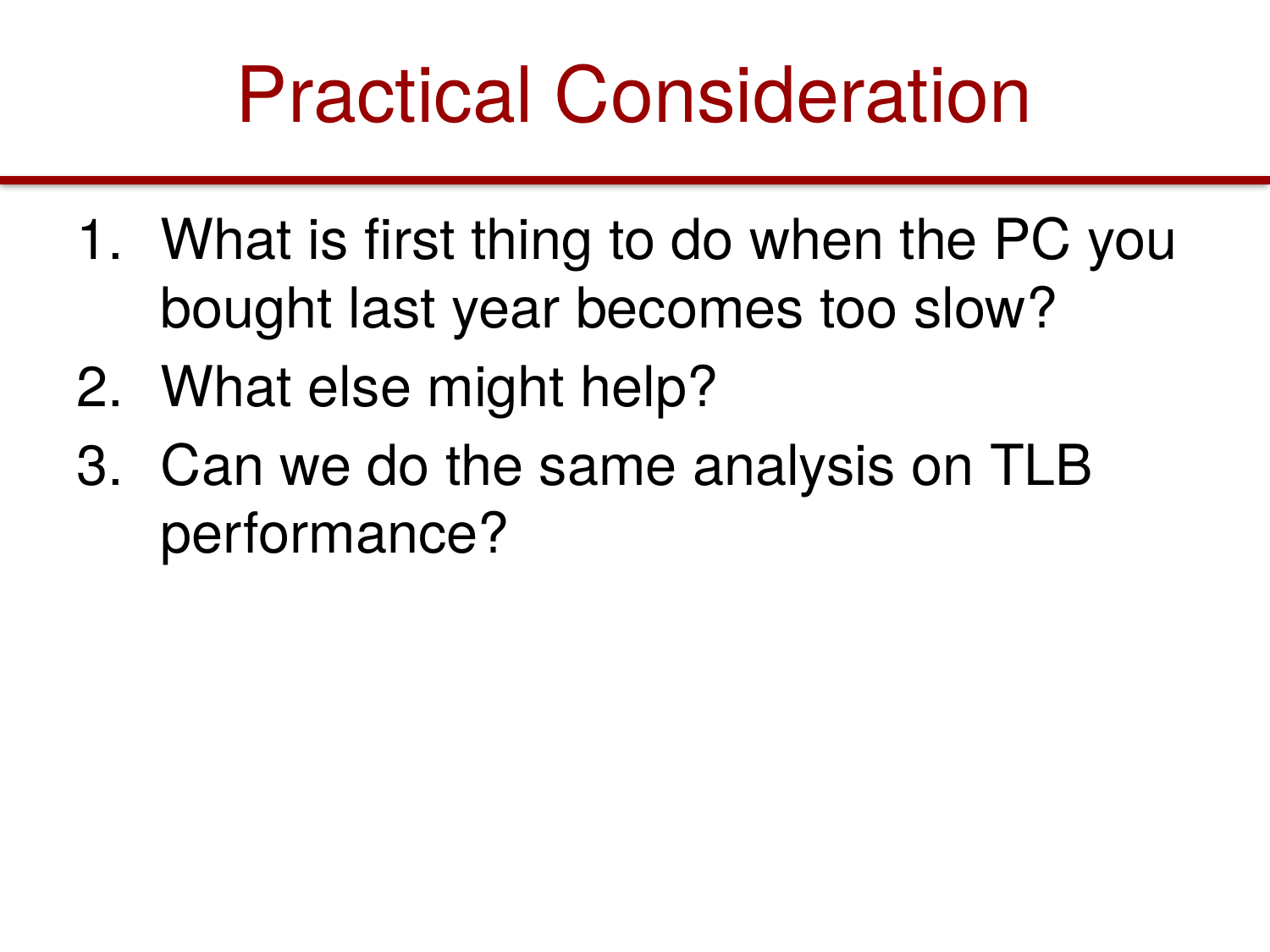

# Practical Consideration
What is first thing to do when the PC you bought last year becomes too slow?
What else might help?
Can we do the same analysis on TLB performance?